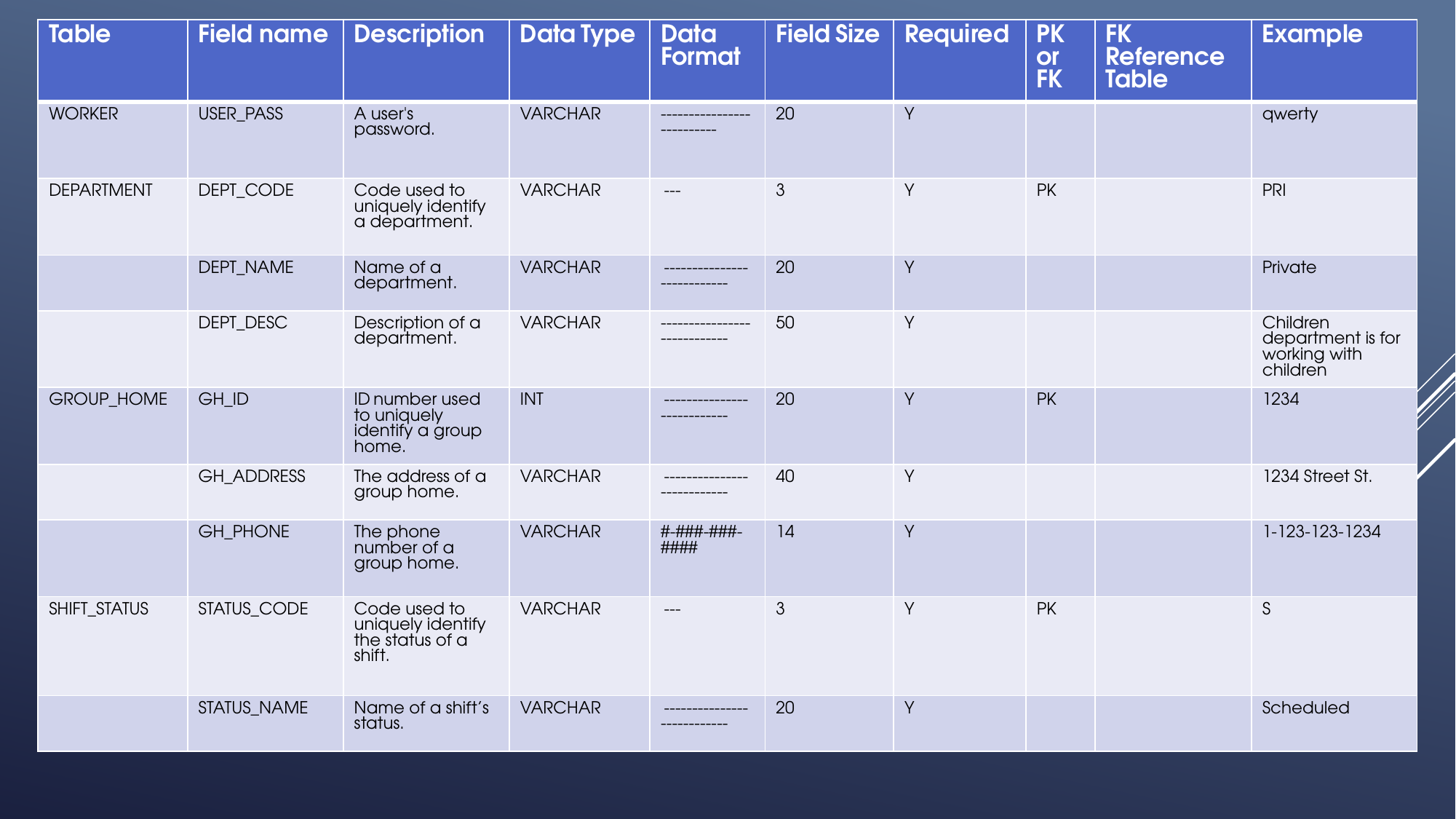

| Table | Field name | Description | Data Type | Data Format | Field Size | Required | PK or FK | FK Reference Table | Example |
| --- | --- | --- | --- | --- | --- | --- | --- | --- | --- |
| WORKER | USER\_PASS | A user's password. | VARCHAR | -------------------------- | 20 | Y |  |  | qwerty |
| DEPARTMENT | DEPT\_CODE | Code used to uniquely identify a department. | VARCHAR | --- | 3 | Y | PK |  | PRI |
|  | DEPT\_NAME | Name of a department. | VARCHAR | --------------------------- | 20 | Y |  |  | Private |
|  | DEPT\_DESC | Description of a department. | VARCHAR | ---------------------------- | 50 | Y |  |  | Children department is for working with children |
| GROUP\_HOME | GH\_ID | ID number used to uniquely identify a group home. | INT | --------------------------- | 20 | Y | PK |  | 1234 |
|  | GH\_ADDRESS | The address of a group home. | VARCHAR | --------------------------- | 40 | Y |  |  | 1234 Street St. |
|  | GH\_PHONE | The phone number of a group home. | VARCHAR | #-###-###-#### | 14 | Y |  |  | 1-123-123-1234 |
| SHIFT\_STATUS | STATUS\_CODE | Code used to uniquely identify the status of a shift. | VARCHAR | --- | 3 | Y | PK |  | S |
|  | STATUS\_NAME | Name of a shift’s status. | VARCHAR | --------------------------- | 20 | Y |  |  | Scheduled |